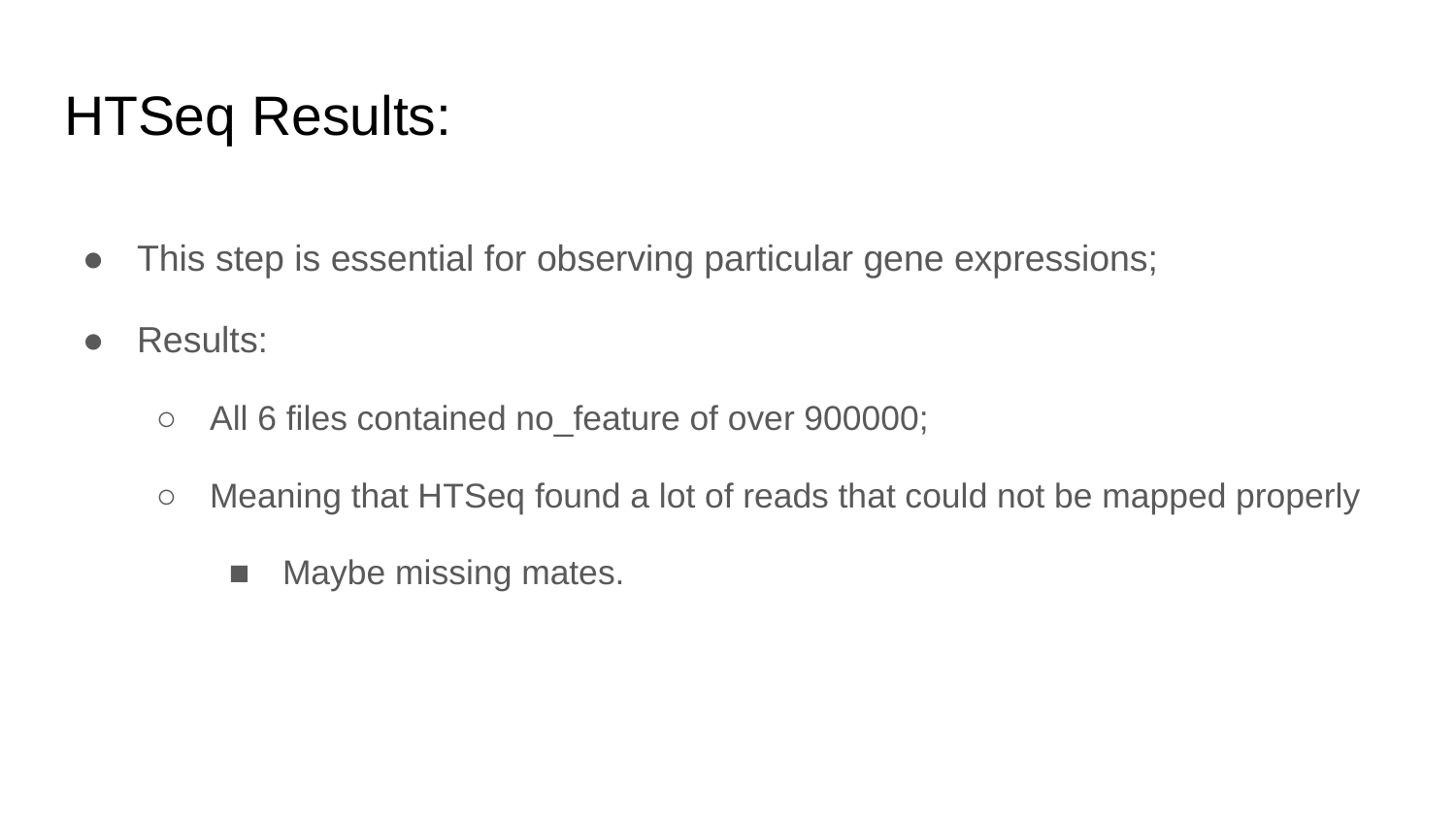

# HTSeq Results:
This step is essential for observing particular gene expressions;
Results:
All 6 files contained no_feature of over 900000;
Meaning that HTSeq found a lot of reads that could not be mapped properly
Maybe missing mates.